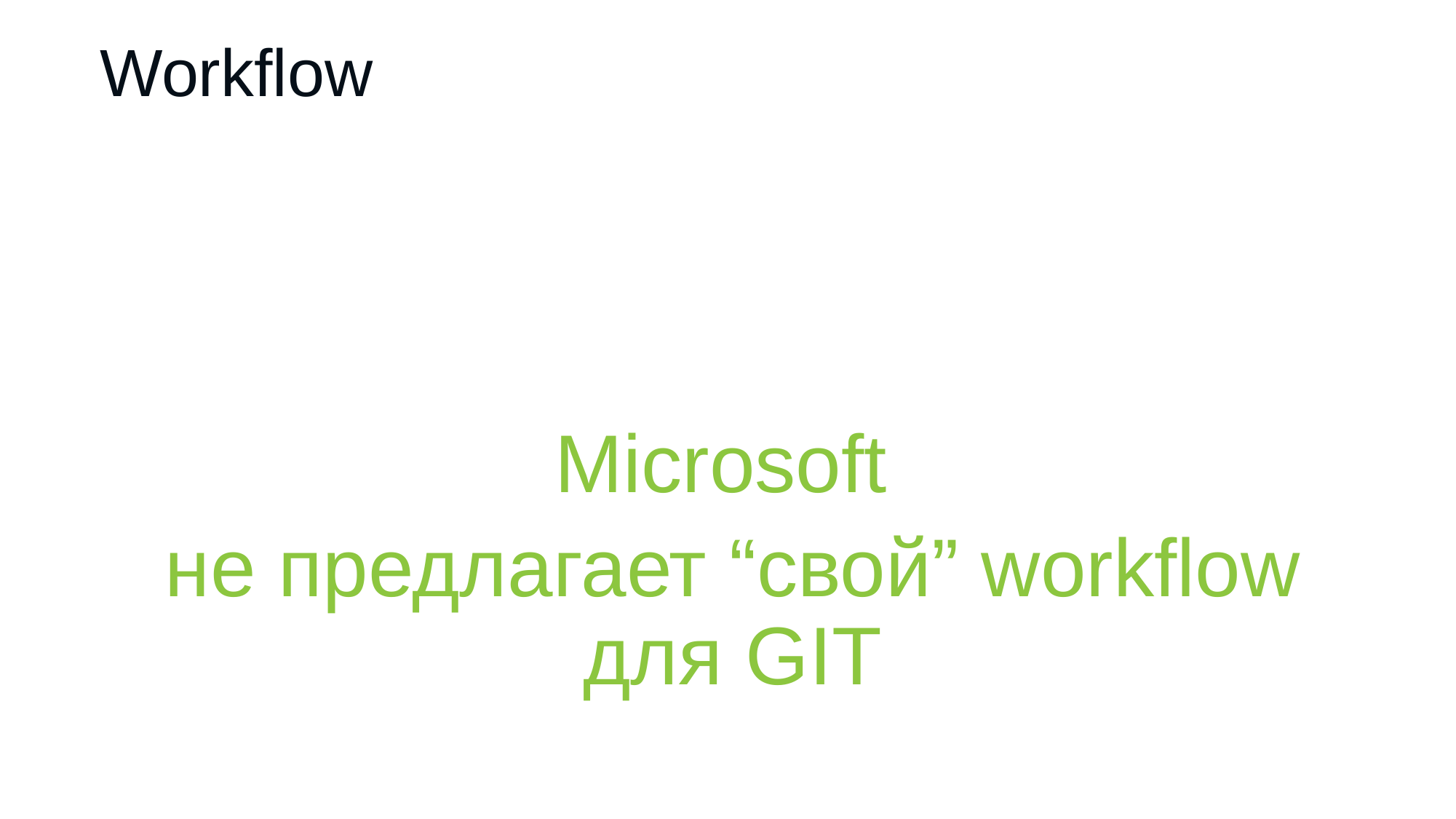

# Workflow

Microsoft
не предлагает “свой” workflow для GIT